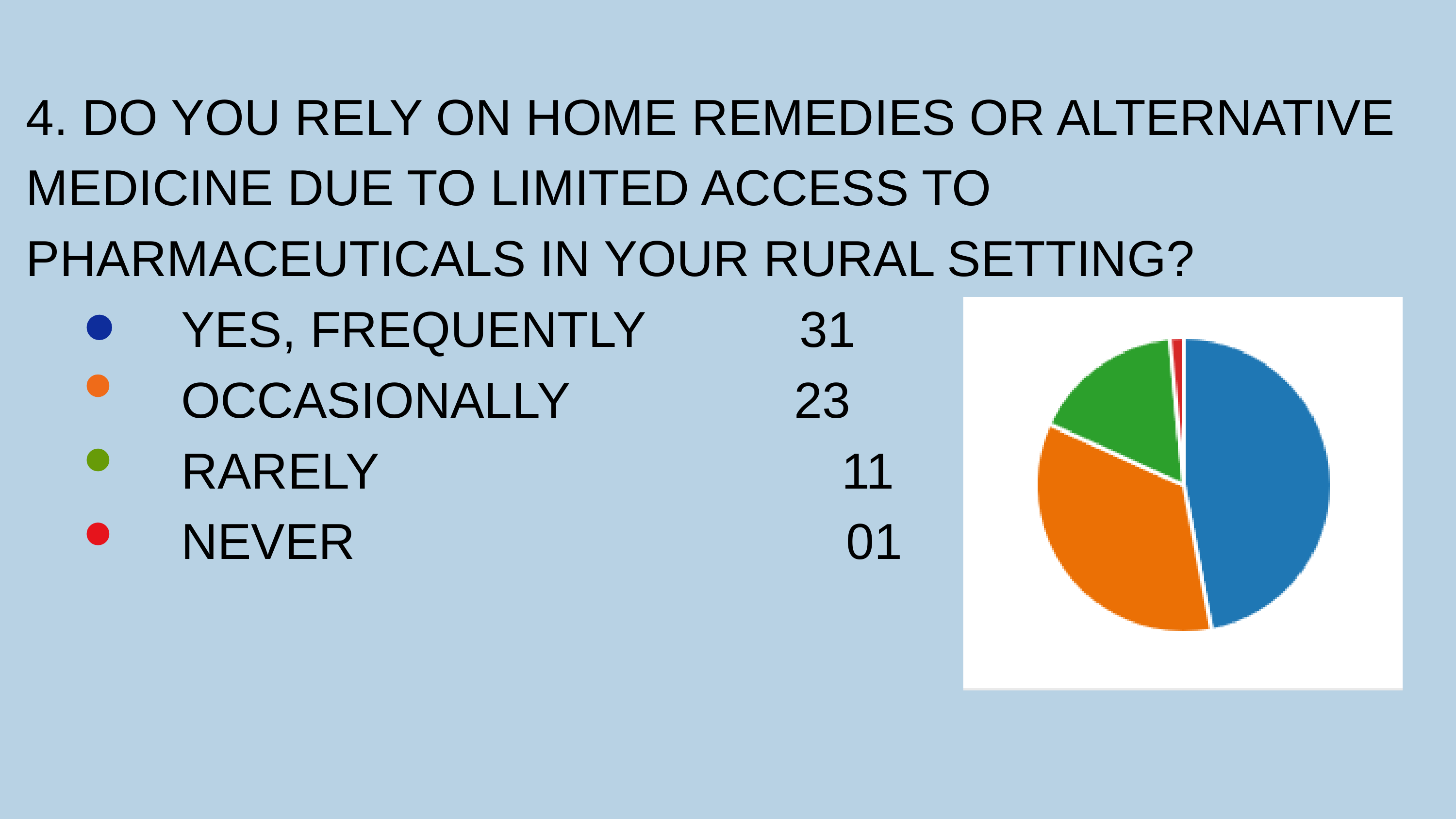

4. DO YOU RELY ON HOME REMEDIES OR ALTERNATIVE MEDICINE DUE TO LIMITED ACCESS TO PHARMACEUTICALS IN YOUR RURAL SETTING?
           YES, FREQUENTLY           31
           OCCASIONALLY                23
           RARELY                                 11
           NEVER                                   01